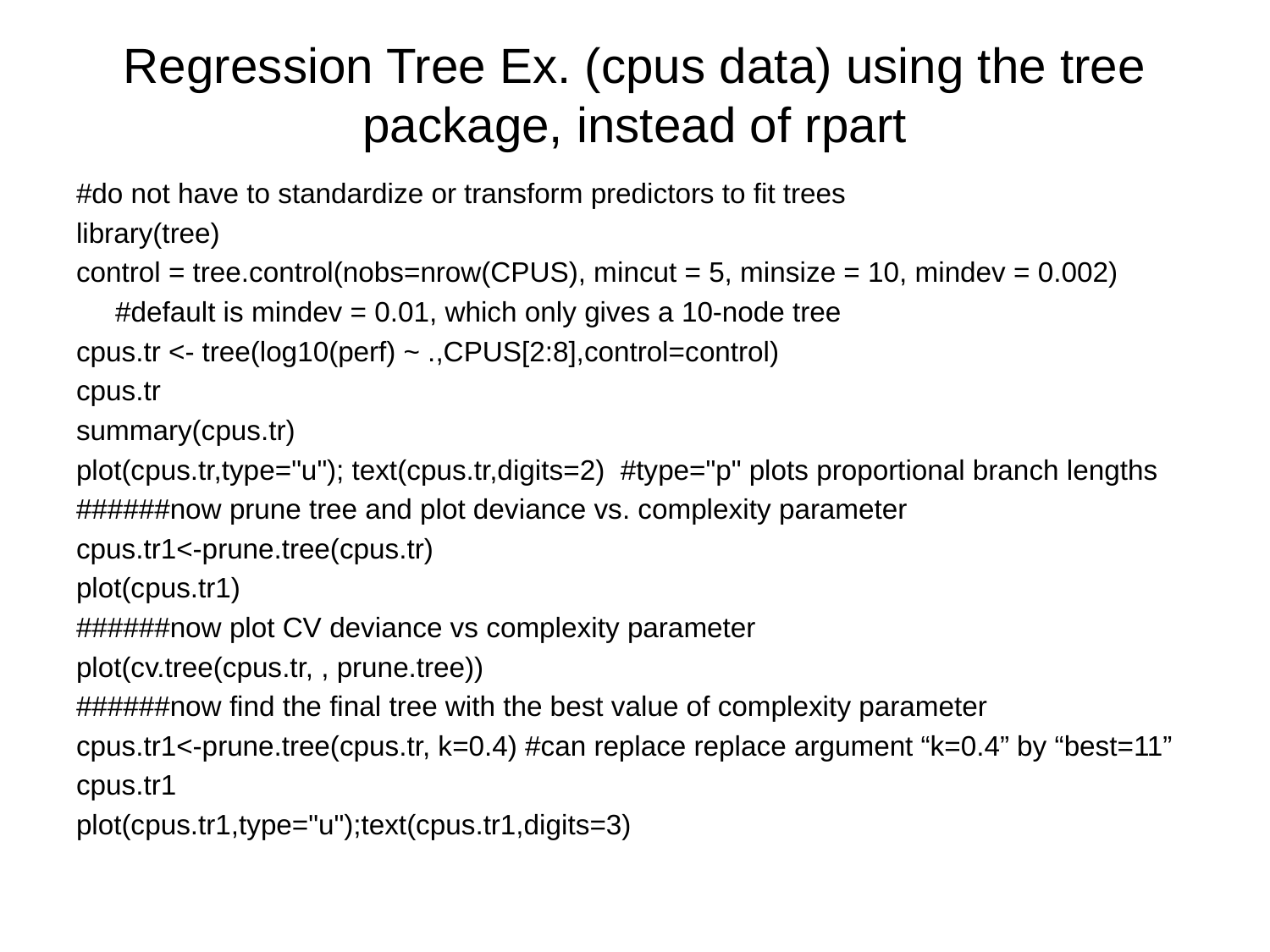

# Regression Tree Ex. (cpus data) using the tree package, instead of rpart
#do not have to standardize or transform predictors to fit trees
library(tree)
control = tree.control(nobs=nrow(CPUS), mincut = 5, minsize = 10, mindev = 0.002)
     #default is mindev = 0.01, which only gives a 10-node tree
cpus.tr <- tree(log10(perf) ~ .,CPUS[2:8],control=control)
cpus.tr
summary(cpus.tr)
plot(cpus.tr,type="u"); text(cpus.tr,digits=2)  #type="p" plots proportional branch lengths
######now prune tree and plot deviance vs. complexity parameter
cpus.tr1<-prune.tree(cpus.tr)
plot(cpus.tr1)
######now plot CV deviance vs complexity parameter
plot(cv.tree(cpus.tr, , prune.tree))
######now find the final tree with the best value of complexity parameter
cpus.tr1<-prune.tree(cpus.tr, k=0.4) #can replace replace argument “k=0.4” by “best=11”
cpus.tr1
plot(cpus.tr1,type="u");text(cpus.tr1,digits=3)